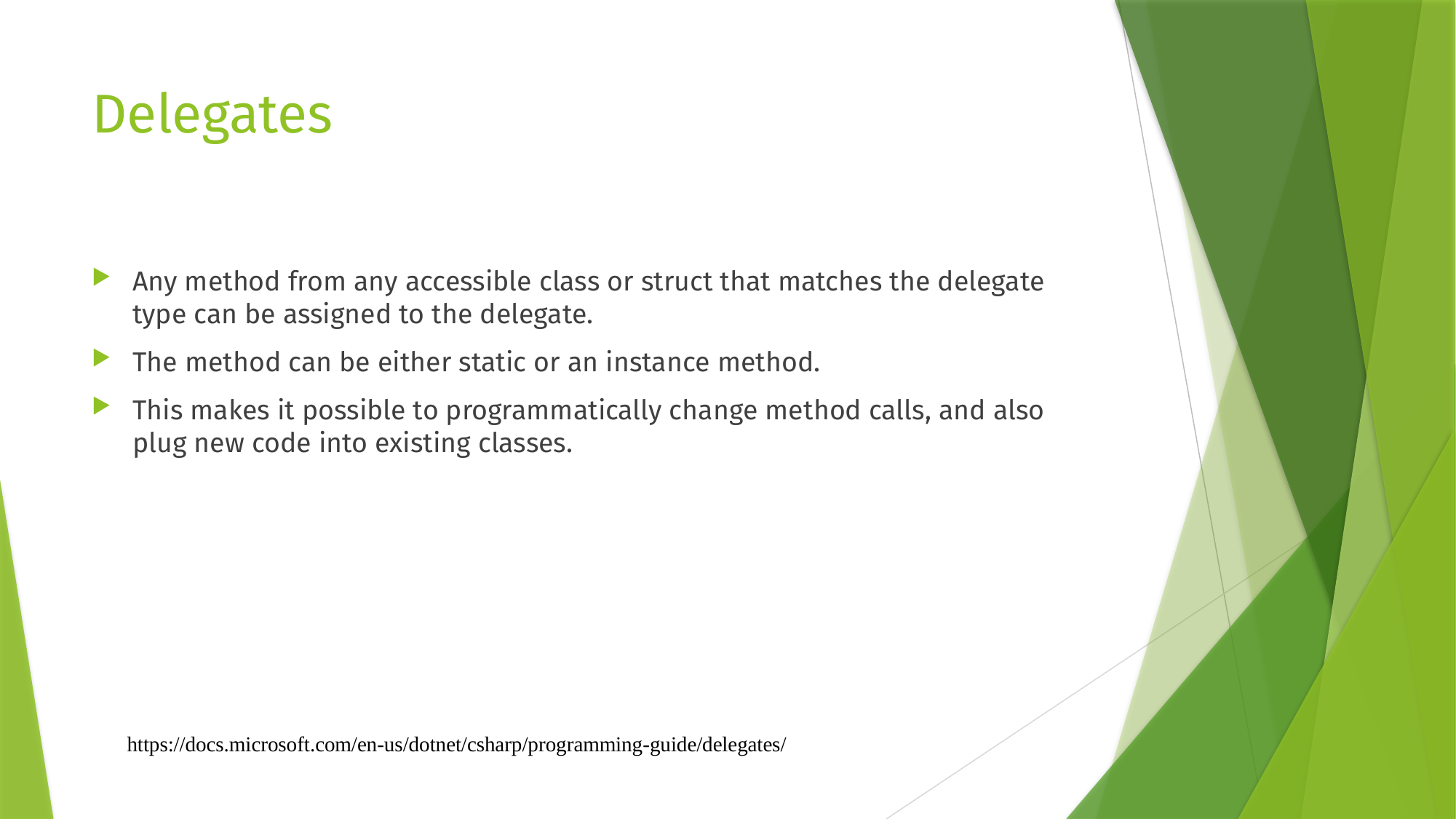

# Delegates
Any method from any accessible class or struct that matches the delegate type can be assigned to the delegate.
The method can be either static or an instance method.
This makes it possible to programmatically change method calls, and also plug new code into existing classes.
https://docs.microsoft.com/en-us/dotnet/csharp/programming-guide/delegates/